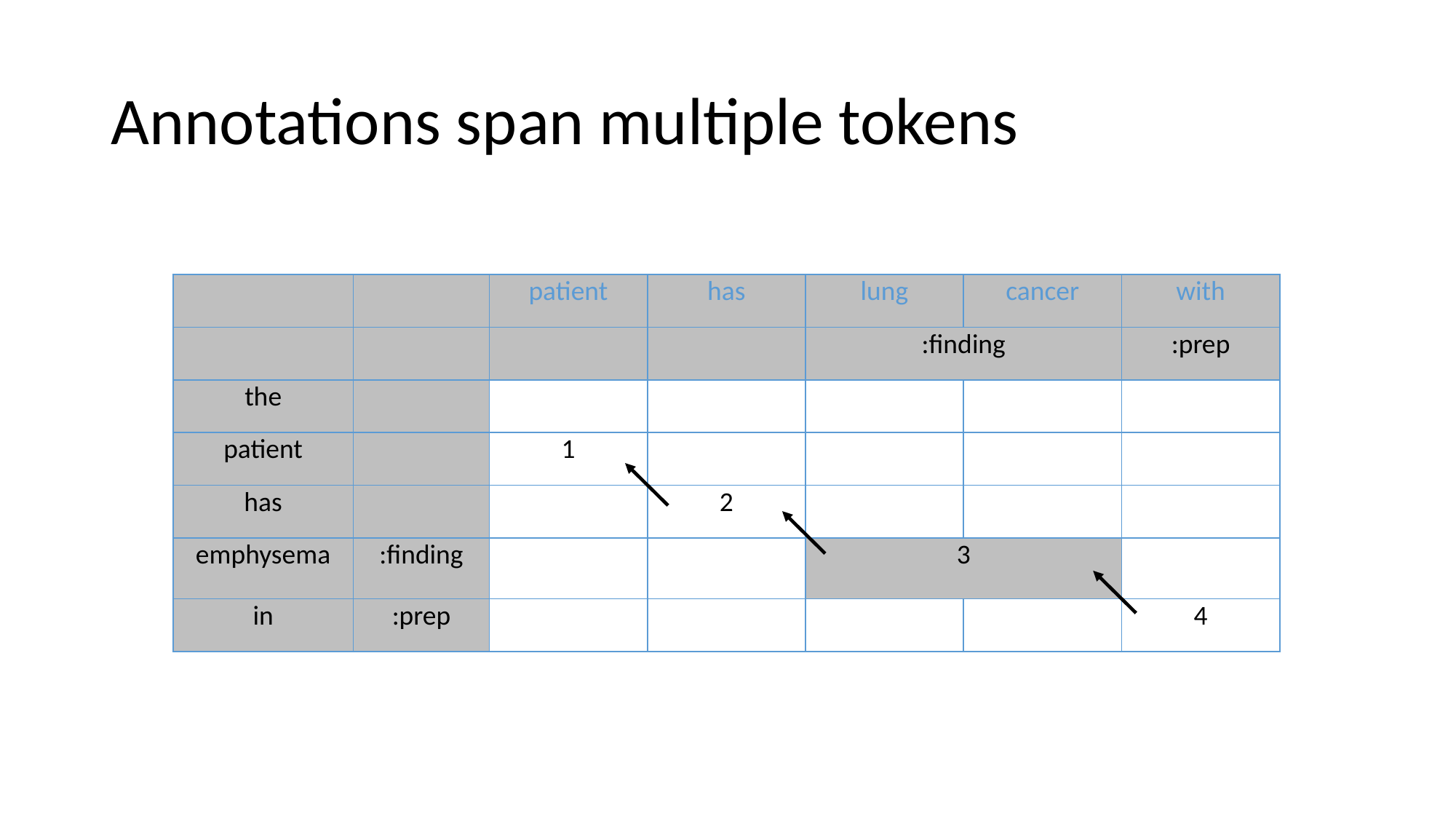

# Annotations span multiple tokens
|  |  | patient | has | lung | cancer | with |
| --- | --- | --- | --- | --- | --- | --- |
|  |  |  |  | :finding |  | :prep |
| the |  |  |  |  |  |  |
| patient |  | 1 |  |  |  |  |
| has |  |  | 2 |  |  |  |
| emphysema | :finding |  |  | 3 |  |  |
| in | :prep |  |  |  |  | 4 |